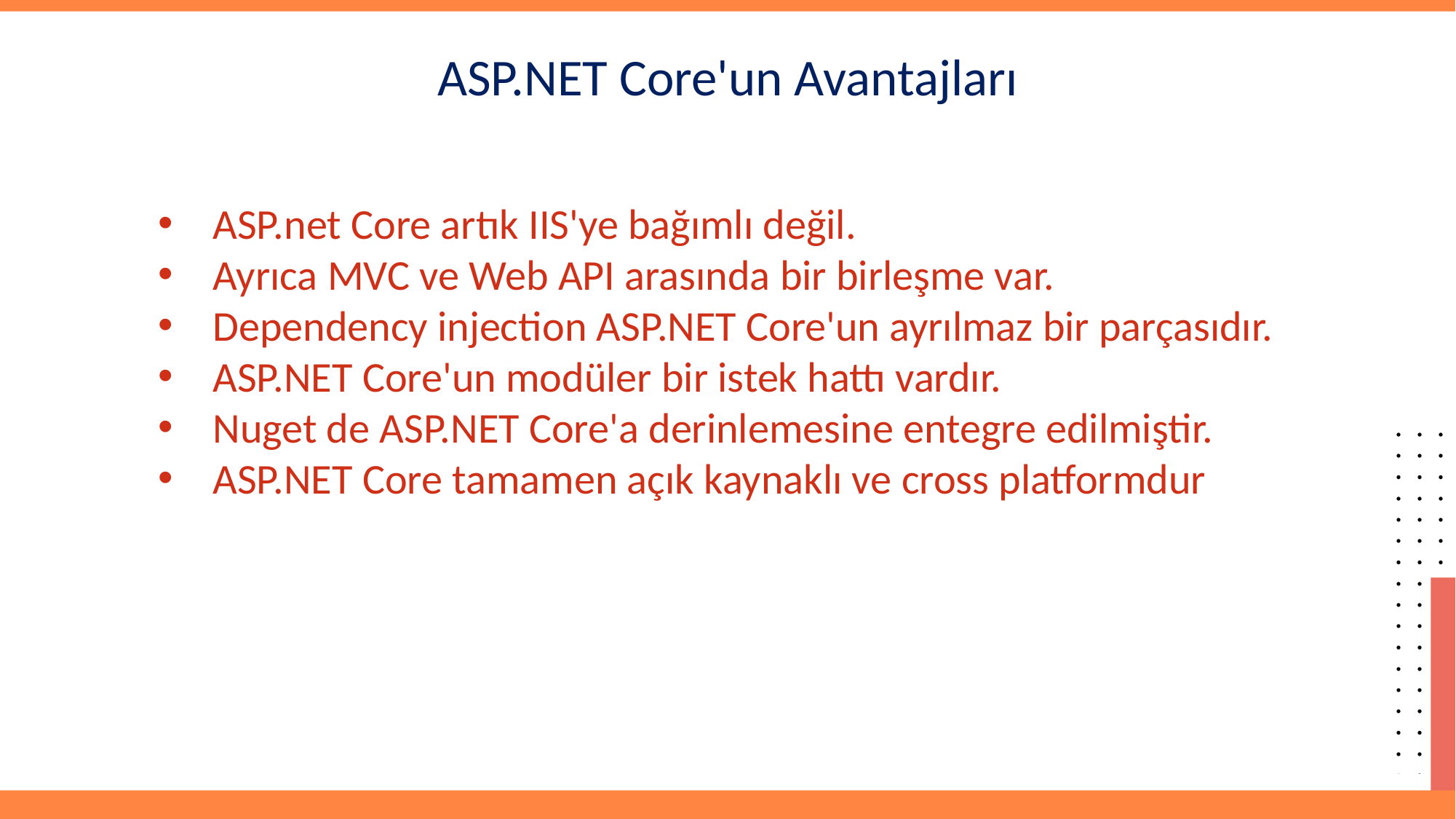

ASP.NET Core'un Avantajları
ASP.net Core artık IIS'ye bağımlı değil.
Ayrıca MVC ve Web API arasında bir birleşme var.
Dependency injection ASP.NET Core'un ayrılmaz bir parçasıdır.
ASP.NET Core'un modüler bir istek hattı vardır.
Nuget de ASP.NET Core'a derinlemesine entegre edilmiştir.
ASP.NET Core tamamen açık kaynaklı ve cross platformdur